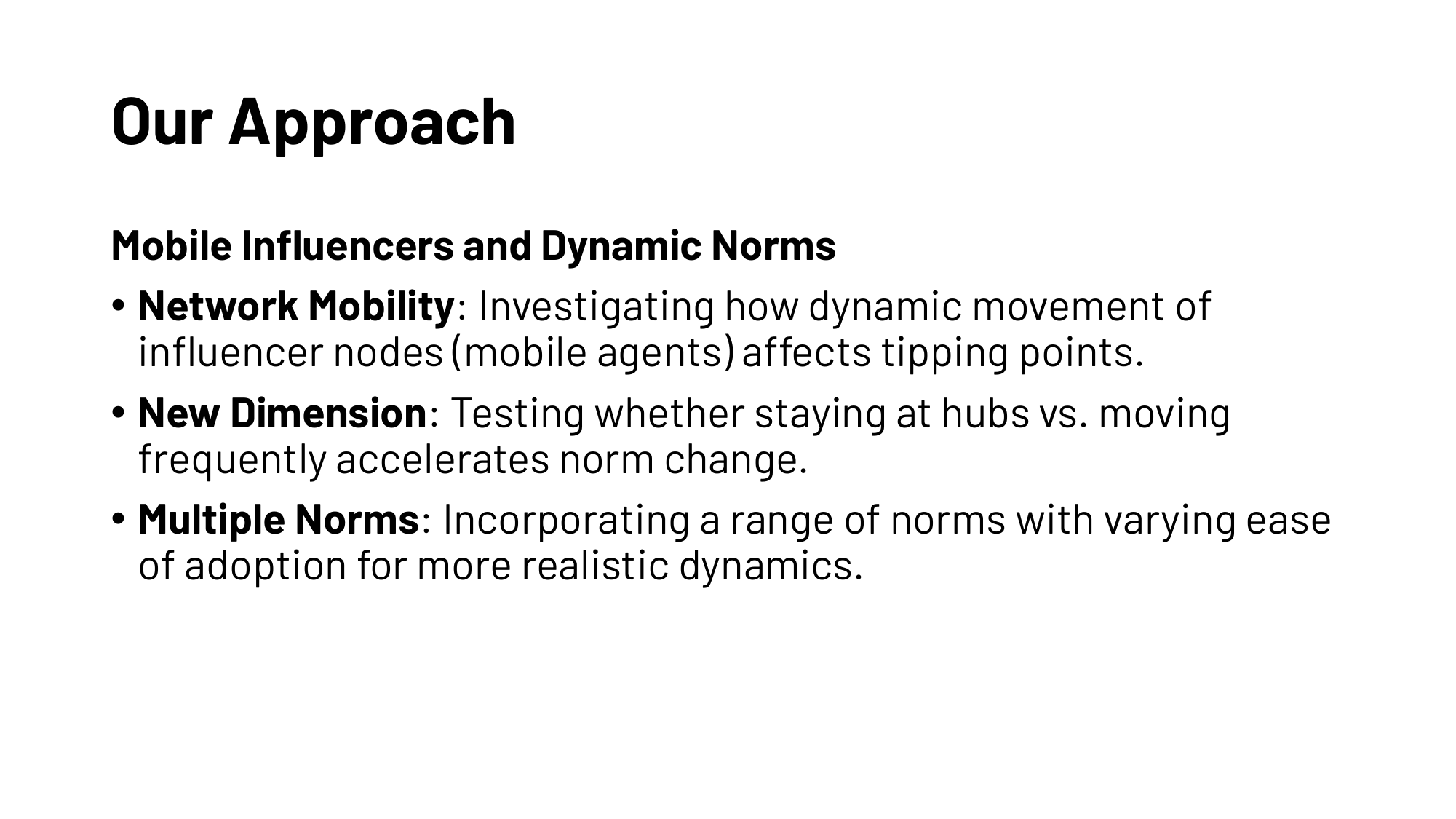

# Our Approach
Mobile Influencers and Dynamic Norms
Network Mobility: Investigating how dynamic movement of influencer nodes (mobile agents) affects tipping points.
New Dimension: Testing whether staying at hubs vs. moving frequently accelerates norm change.
Multiple Norms: Incorporating a range of norms with varying ease of adoption for more realistic dynamics.